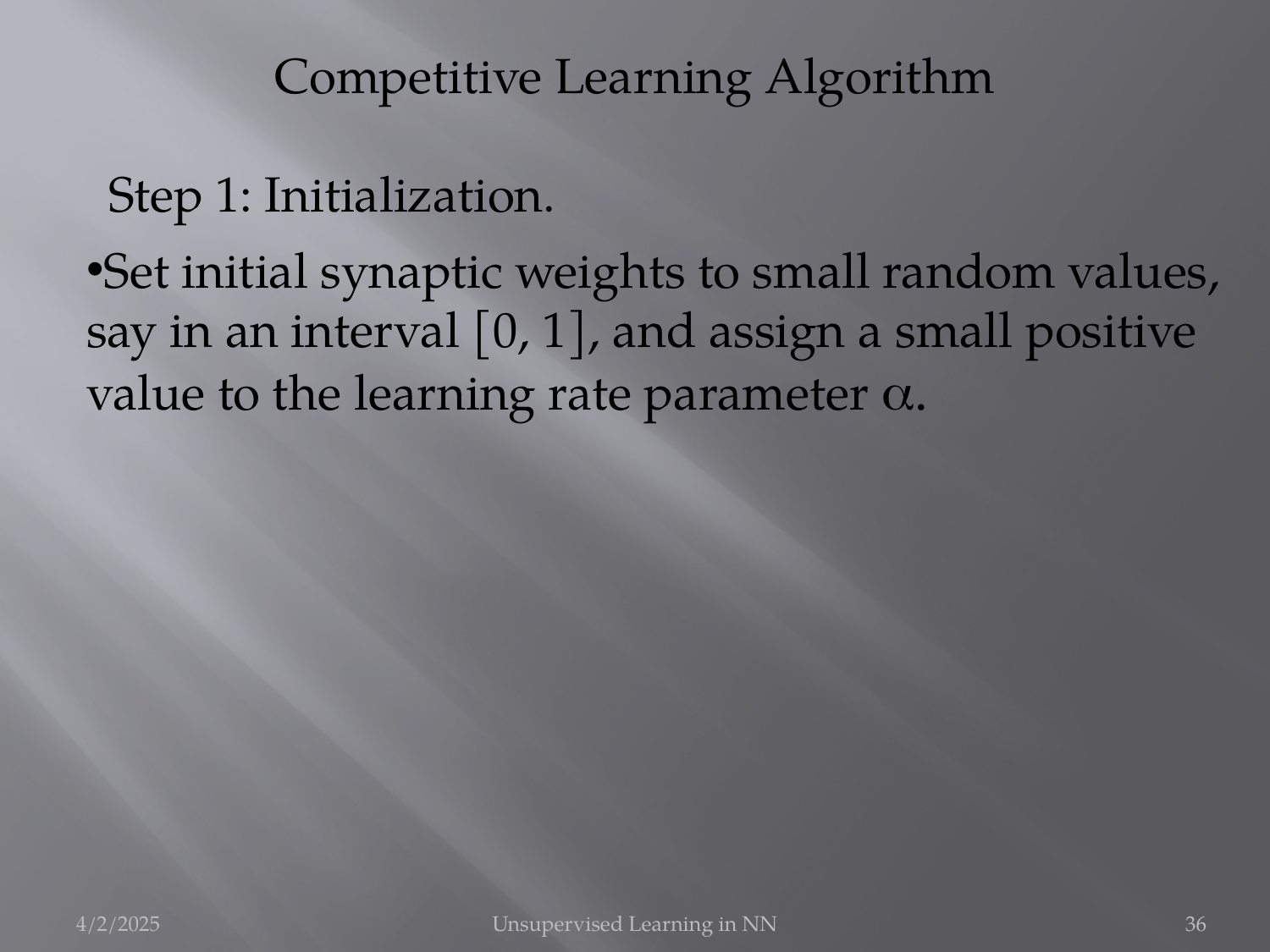

Competitive Learning Algorithm
Step 1: Initialization.

Set initial synaptic weights to small random values, say in an interval [0, 1], and assign a small positive value to the learning rate parameter α.
4/2/2025
Unsupervised Learning in NN
36